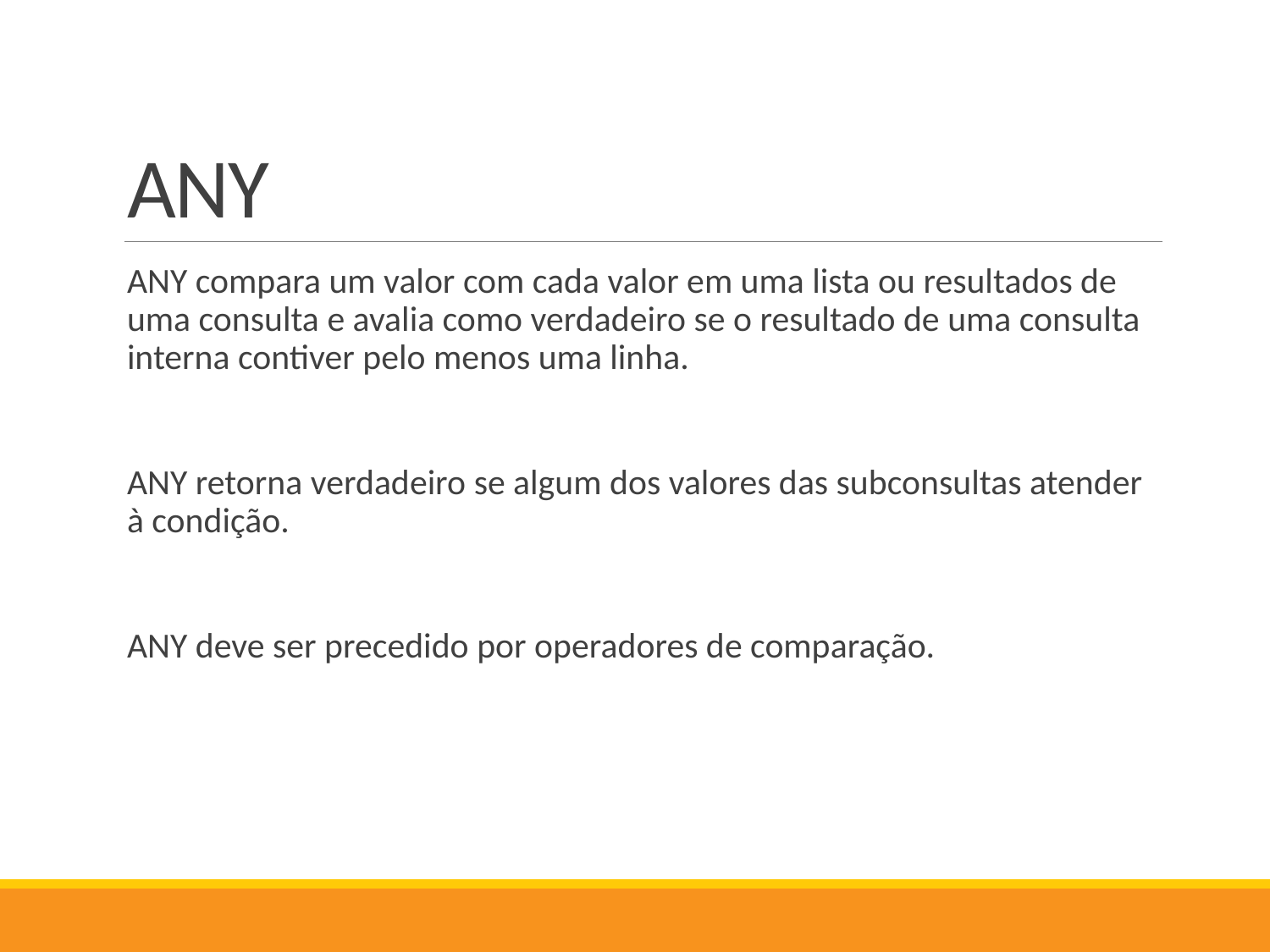

# ANY
ANY compara um valor com cada valor em uma lista ou resultados de uma consulta e avalia como verdadeiro se o resultado de uma consulta interna contiver pelo menos uma linha.

ANY retorna verdadeiro se algum dos valores das subconsultas atender à condição.

ANY deve ser precedido por operadores de comparação.